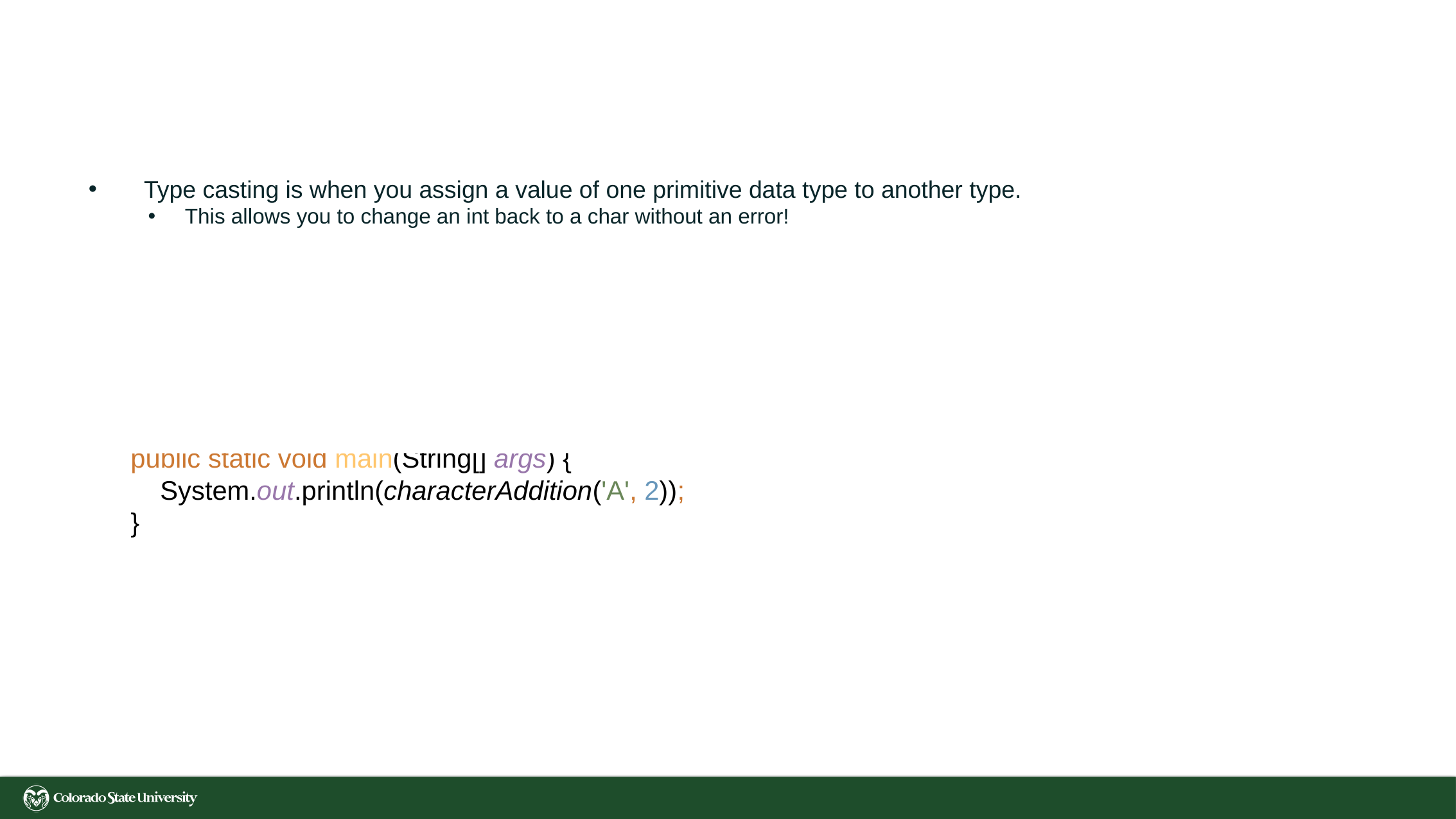

# Casting
Type casting is when you assign a value of one primitive data type to another type.
This allows you to change an int back to a char without an error!

public static char characterAddition(char a, int b) {
    return (char) (a + b);
}
public static void main(String[] args) {
    System.out.println(characterAddition('A', 2));
}